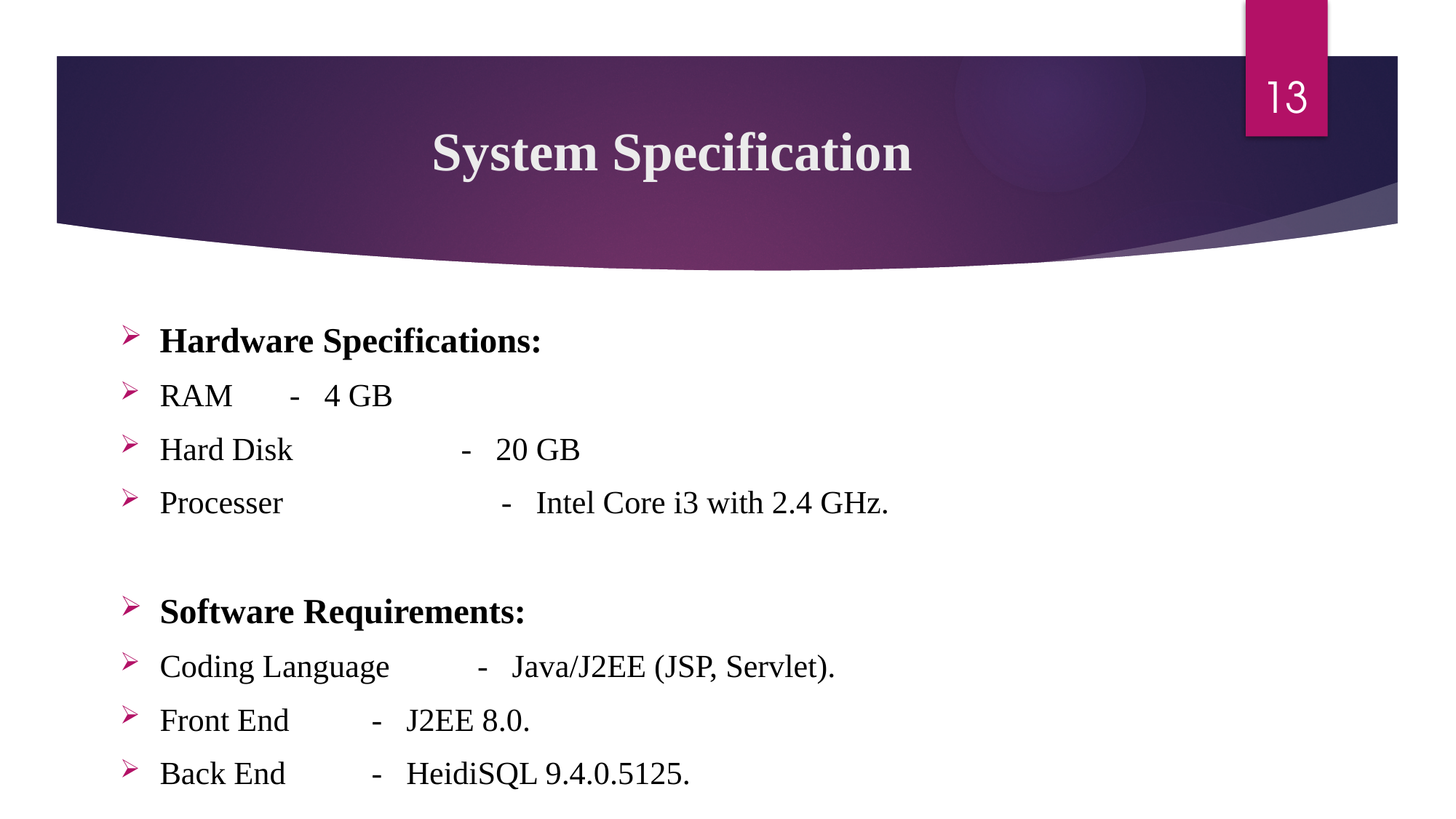

13
# System Specification

Hardware Specifications:
RAM				   -   4 GB
Hard Disk                     -   20 GB
Processer                  	   -   Intel Core i3 with 2.4 GHz.

Software Requirements:
Coding Language		-   Java/J2EE (JSP, Servlet).
Front End				-   J2EE 8.0.
Back End				-   HeidiSQL 9.4.0.5125.